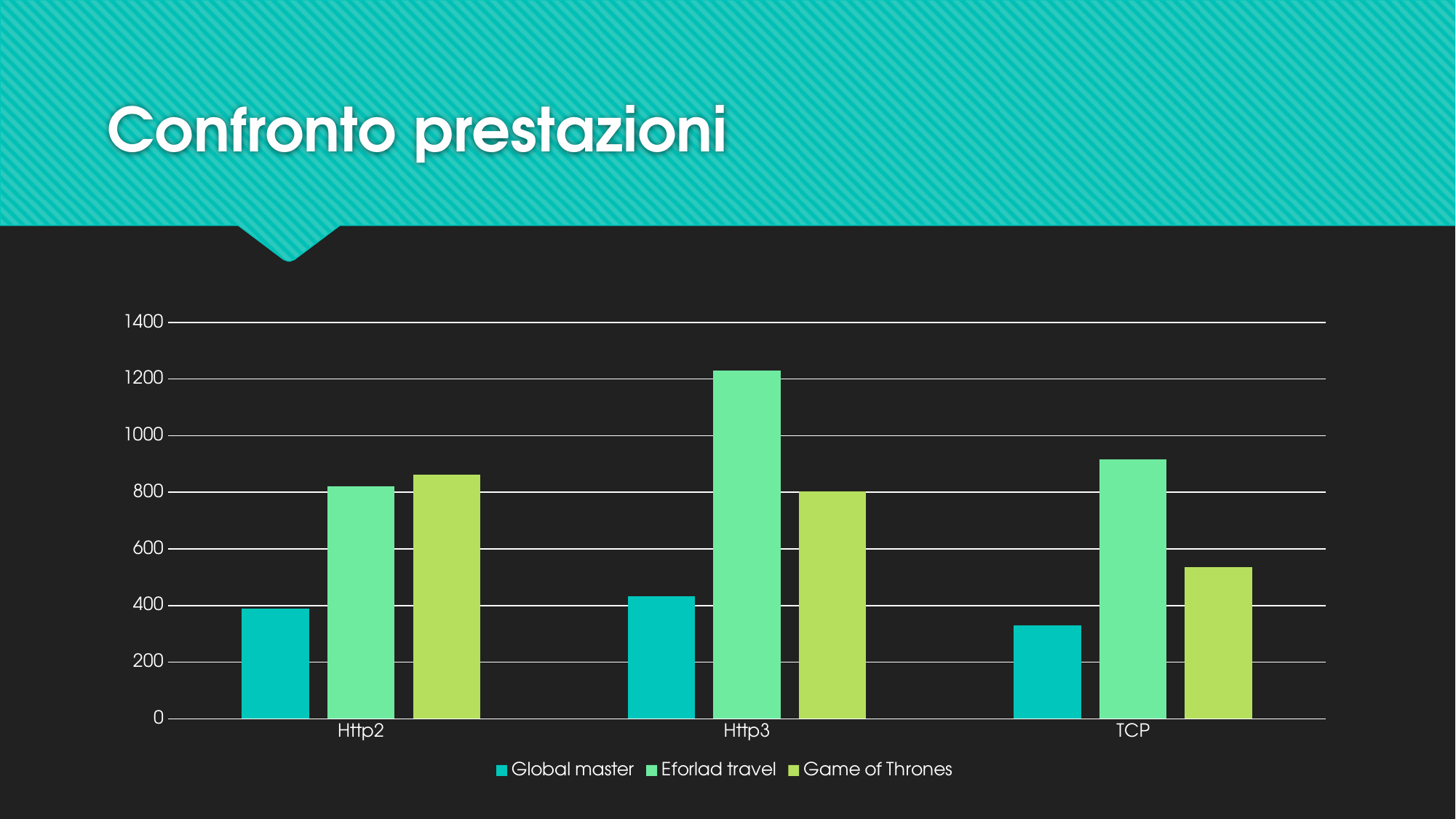

# Confronto prestazioni

### Chart

| Category |  |  |  |
|---|---|---|---|
| Http2 | 388.0 | 822.0 | 862.0 |
| Http3 | 433.0 | 1230.0 | 803.0 |
| TCP | 330.0 | 916.0 | 537.0 |